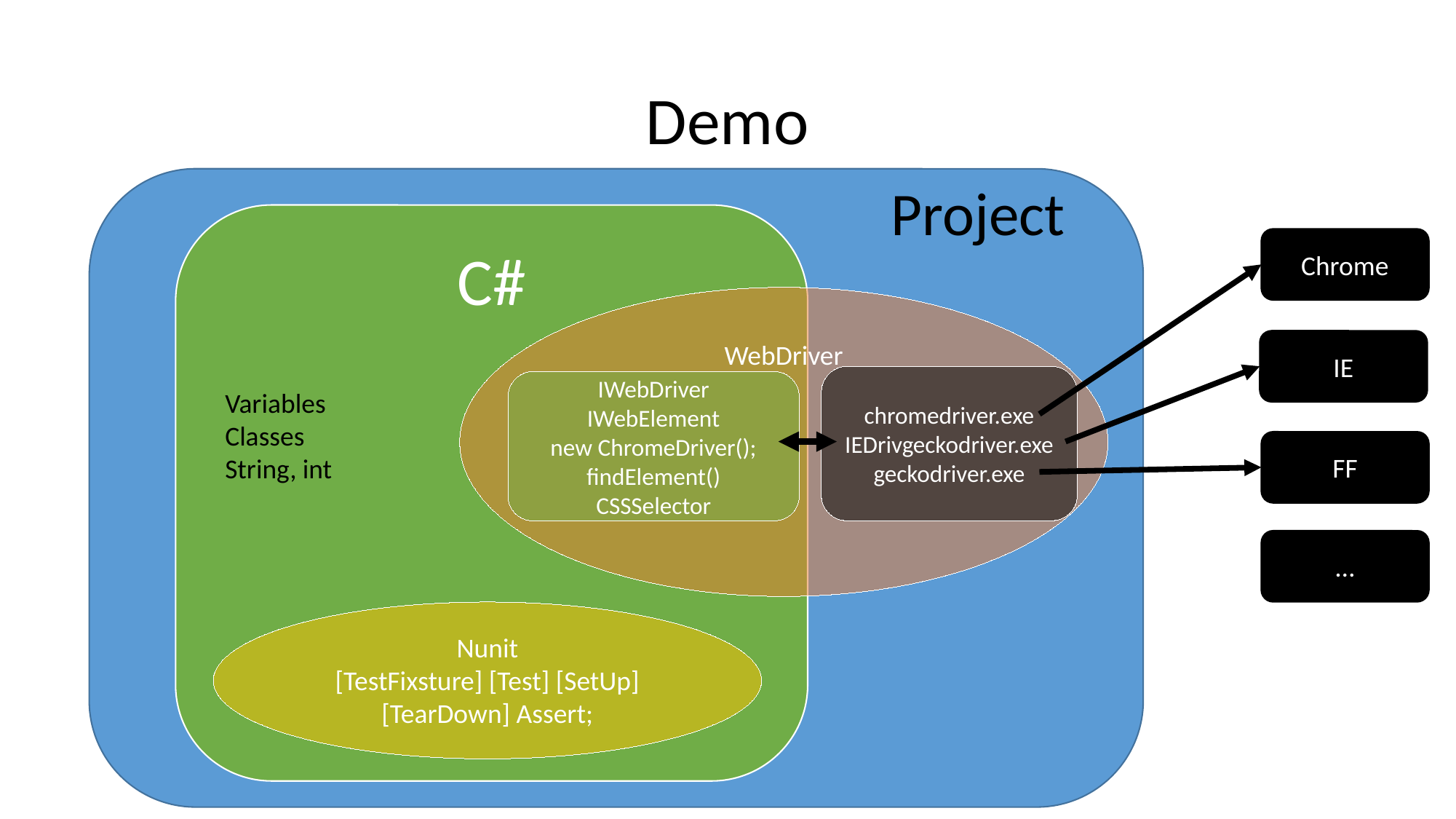

# Demo

Project
C#
Chrome
WebDriver
IE
chromedriver.exe
IEDrivgeckodriver.exe
geckodriver.exe
IWebDriver
IWebElement
new ChromeDriver();
findElement()
CSSSelector
Variables
Classes
String, int

FF
…
Nunit
[TestFixsture] [Test] [SetUp] [TearDown] Assert;